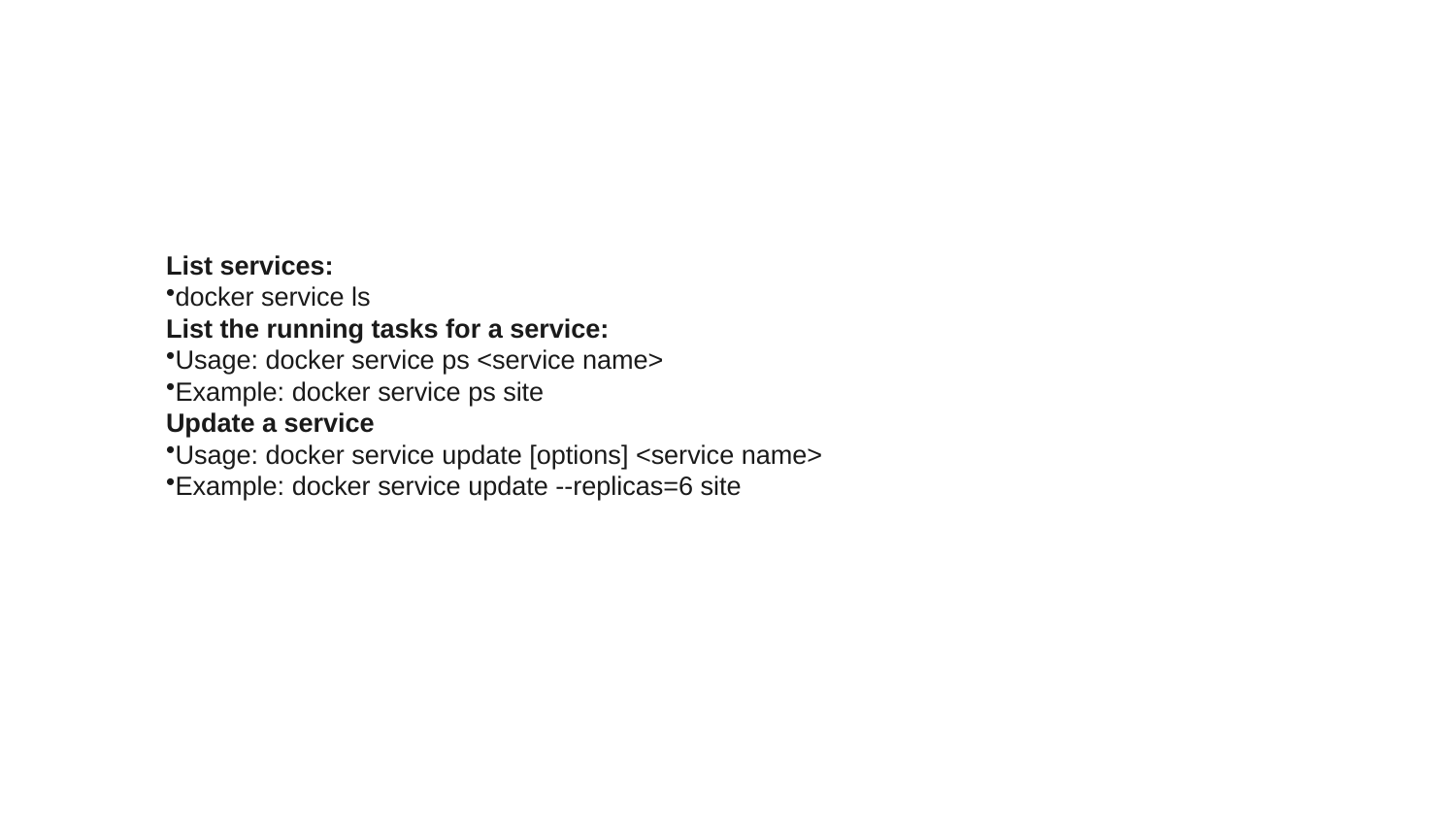

List services:
docker service ls
List the running tasks for a service:
Usage: docker service ps <service name>
Example: docker service ps site
Update a service
Usage: docker service update [options] <service name>
Example: docker service update --replicas=6 site